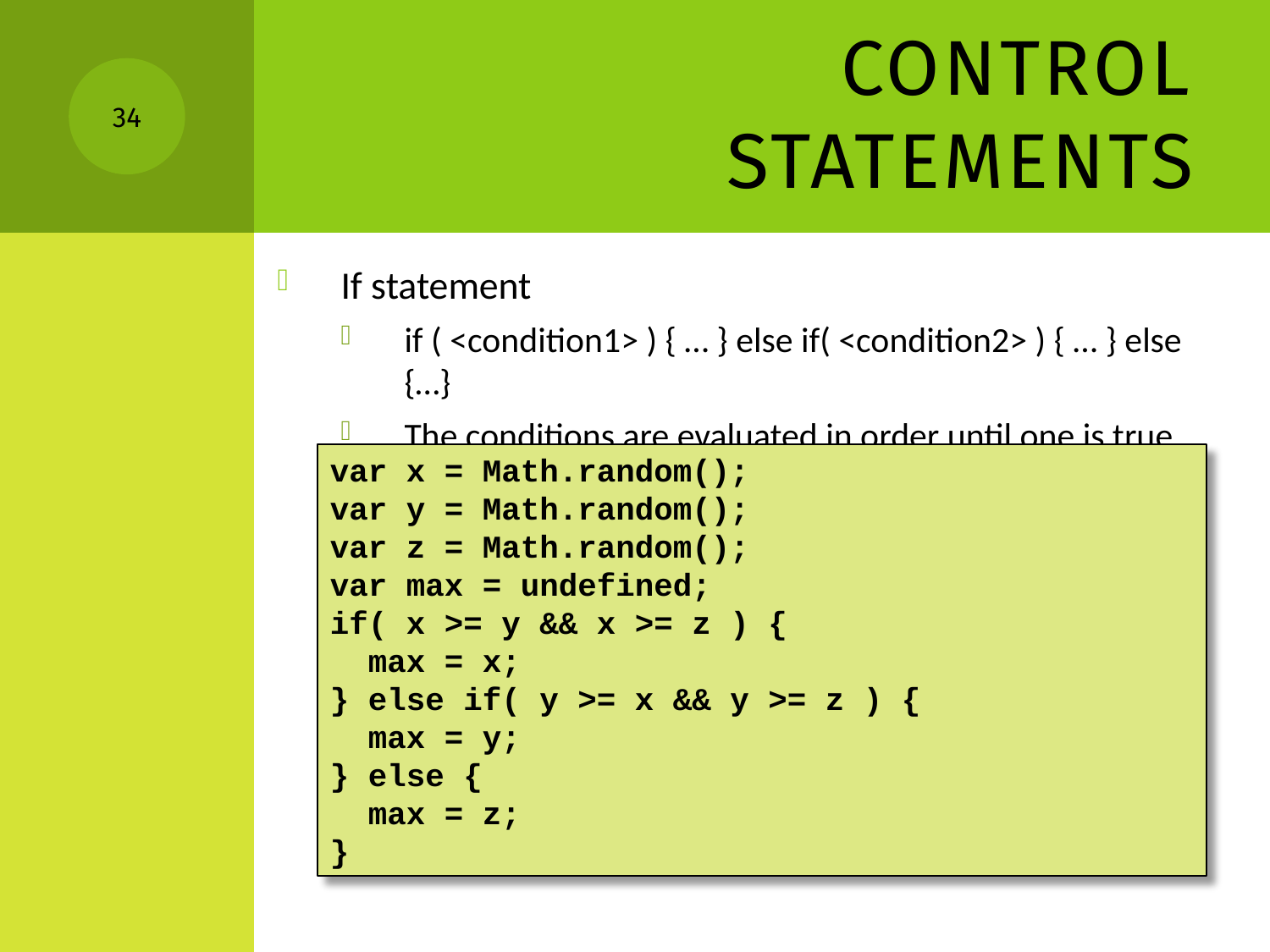

# Control Statements
34
If statement
if ( <condition1> ) { … } else if( <condition2> ) { … } else {…}
The conditions are evaluated in order until one is true
var x = Math.random();
var y = Math.random();
var z = Math.random();
var max = undefined;
if( x >= y && x >= z ) {
  max = x;
} else if( y >= x && y >= z ) {
  max = y;
} else {
  max = z;
}